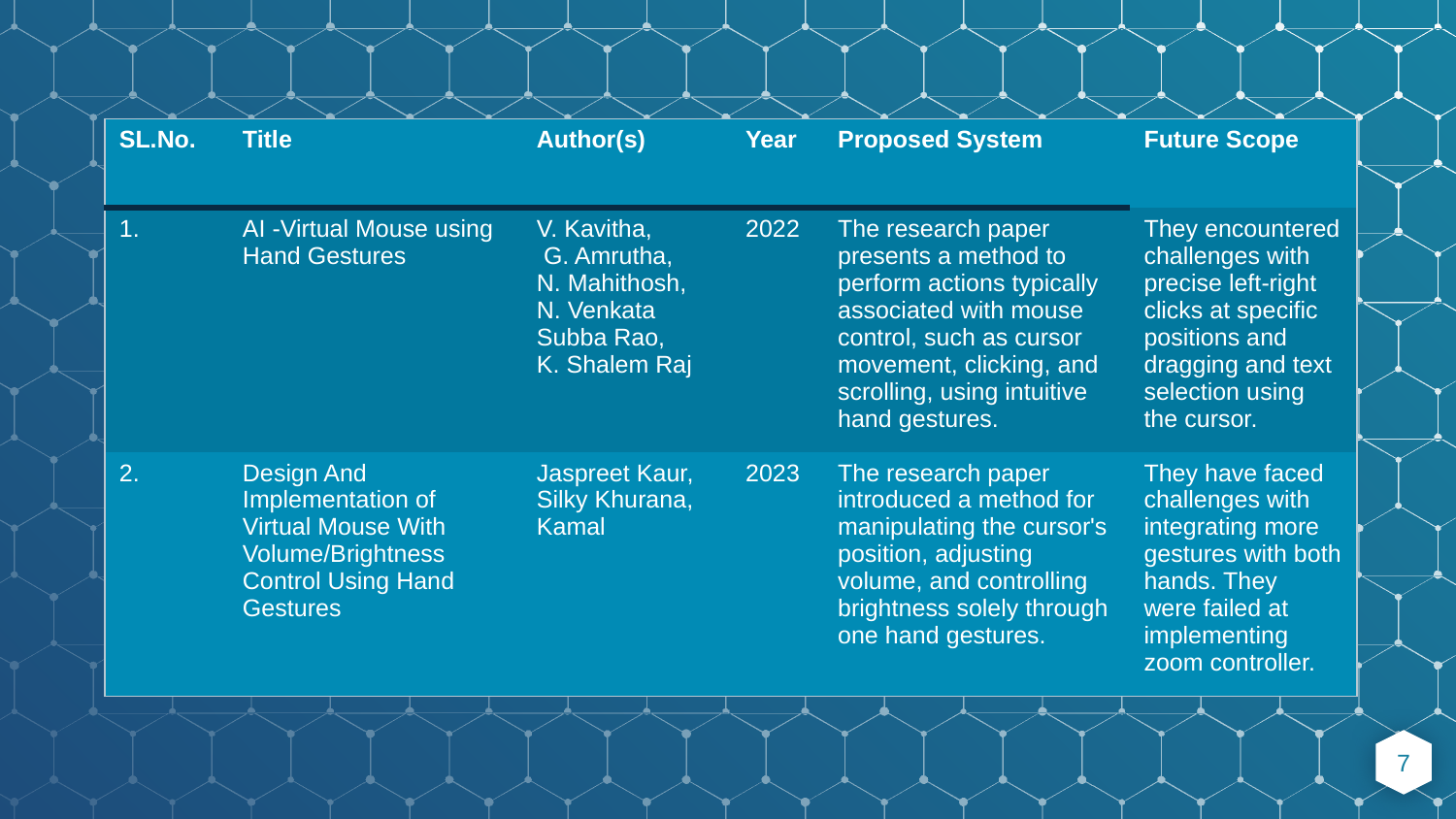

| SL.No. | Title | Author(s) | Year | Proposed System | Future Scope |
| --- | --- | --- | --- | --- | --- |
| 1. | AI -Virtual Mouse using Hand Gestures | V. Kavitha, G. Amrutha, N. Mahithosh, N. Venkata Subba Rao, K. Shalem Raj | 2022 | The research paper presents a method to perform actions typically associated with mouse control, such as cursor movement, clicking, and scrolling, using intuitive hand gestures. | They encountered challenges with precise left-right clicks at specific positions and dragging and text selection using the cursor. |
| 2. | Design And Implementation of Virtual Mouse With Volume/Brightness Control Using Hand Gestures | Jaspreet Kaur, Silky Khurana, Kamal | 2023 | The research paper introduced a method for manipulating the cursor's position, adjusting volume, and controlling brightness solely through one hand gestures. | They have faced challenges with integrating more gestures with both hands. They were failed at implementing zoom controller. |
7